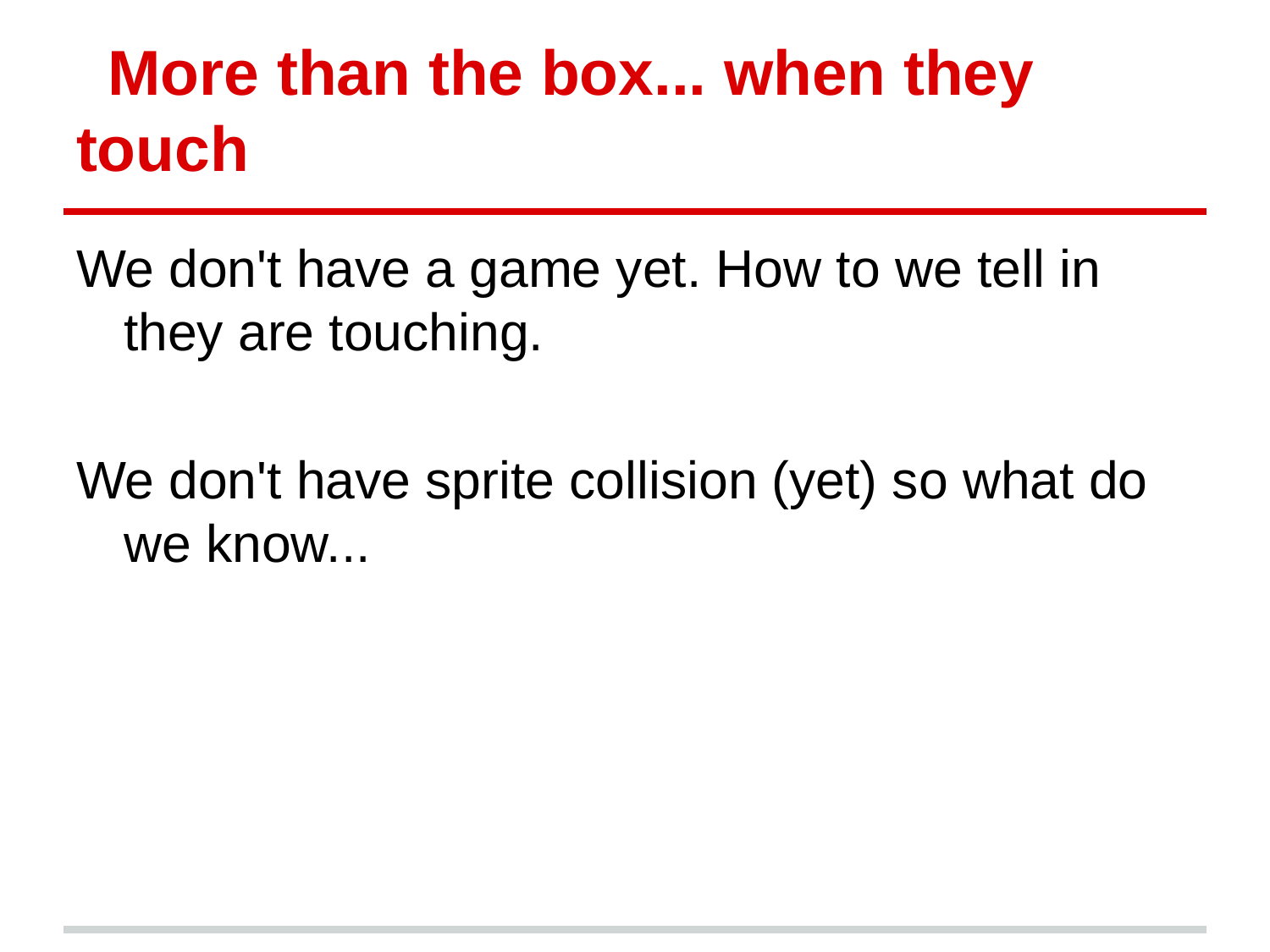

# More than the box... when they touch
We don't have a game yet. How to we tell in they are touching.

We don't have sprite collision (yet) so what do we know...